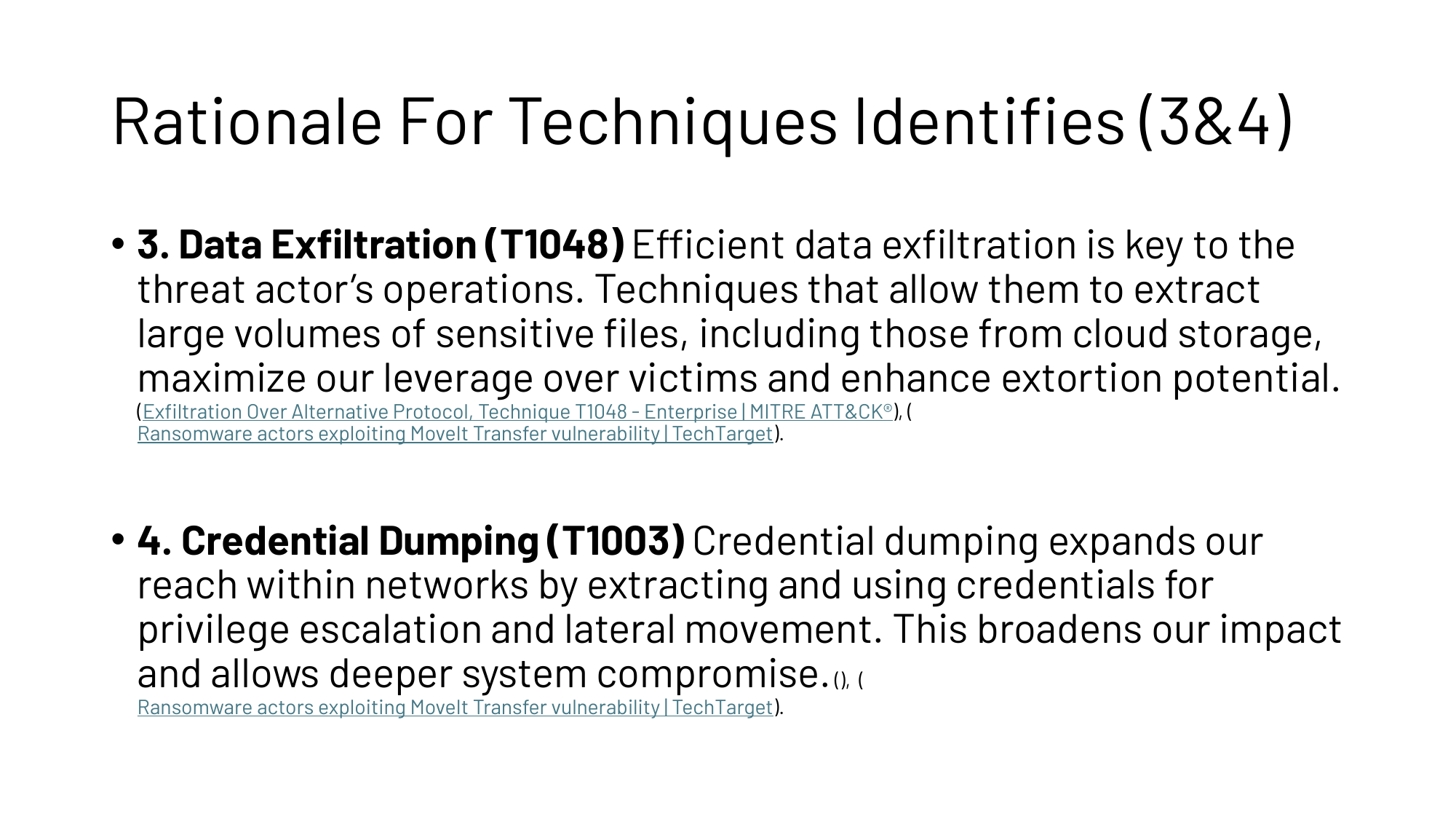

# Rationale For Techniques Identifies (3&4)
3. Data Exfiltration (T1048) Efficient data exfiltration is key to the threat actor’s operations. Techniques that allow them to extract large volumes of sensitive files, including those from cloud storage, maximize our leverage over victims and enhance extortion potential. (Exfiltration Over Alternative Protocol, Technique T1048 - Enterprise | MITRE ATT&CK®), (Ransomware actors exploiting MoveIt Transfer vulnerability | TechTarget).

4. Credential Dumping (T1003) Credential dumping expands our reach within networks by extracting and using credentials for privilege escalation and lateral movement. This broadens our impact and allows deeper system compromise. (), (Ransomware actors exploiting MoveIt Transfer vulnerability | TechTarget).